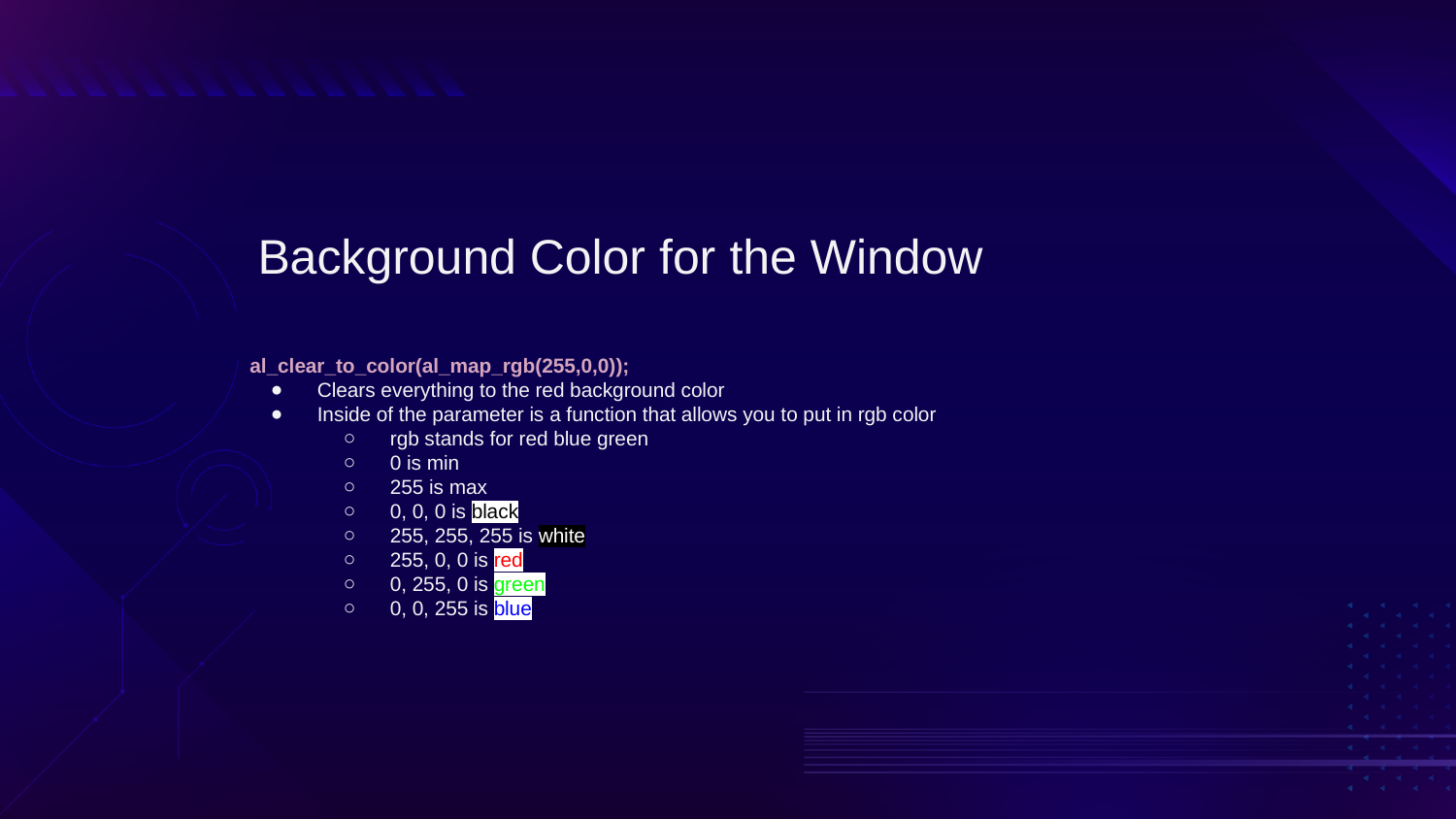

# Background Color for the Window
 al_clear_to_color(al_map_rgb(255,0,0));
Clears everything to the red background color
Inside of the parameter is a function that allows you to put in rgb color
rgb stands for red blue green
0 is min
255 is max
0, 0, 0 is black
255, 255, 255 is white
255, 0, 0 is red
0, 255, 0 is green
0, 0, 255 is blue